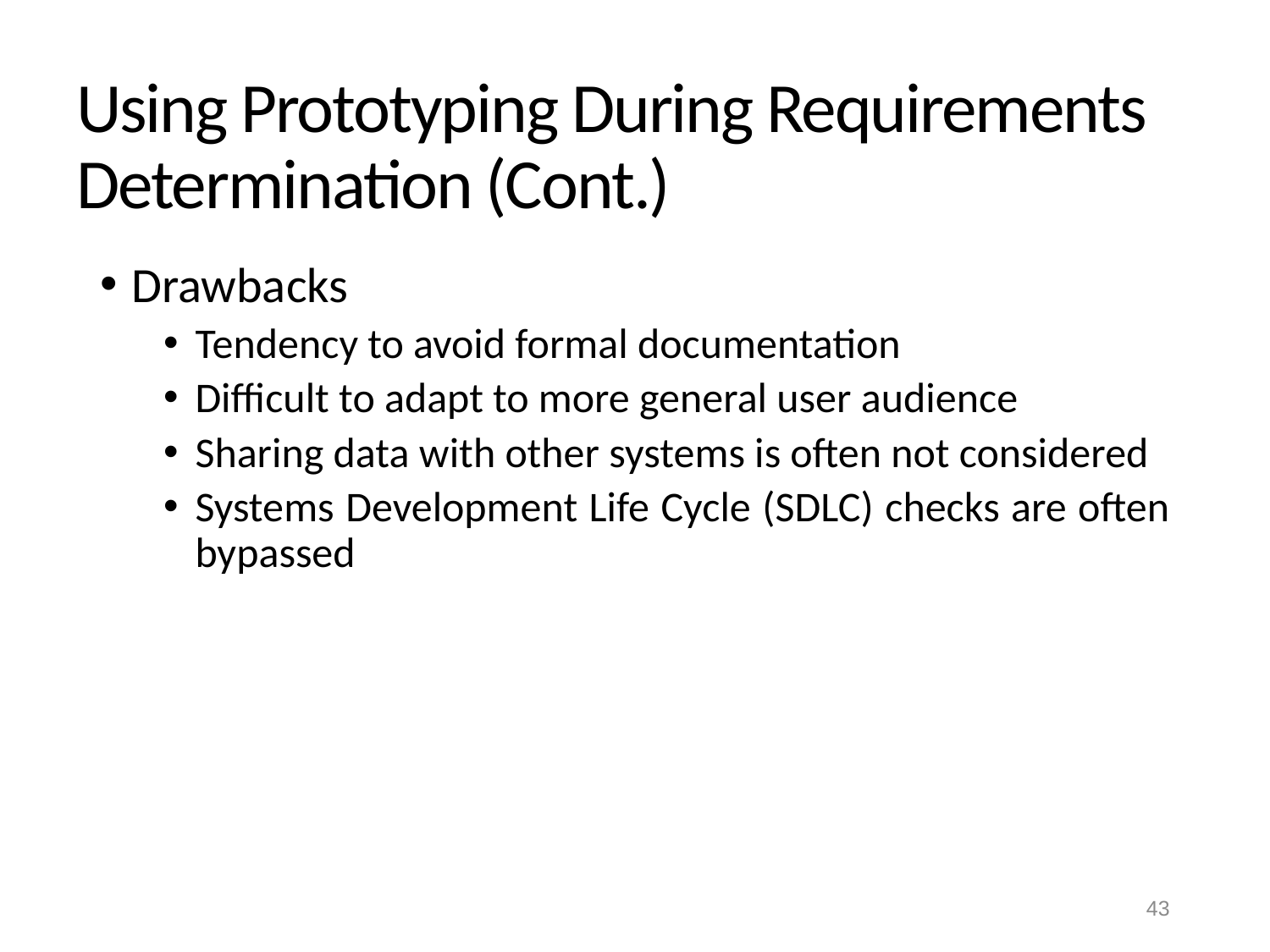

# Using Prototyping During Requirements Determination (Cont.)
Drawbacks
Tendency to avoid formal documentation
Difficult to adapt to more general user audience
Sharing data with other systems is often not considered
Systems Development Life Cycle (SDLC) checks are often bypassed

43